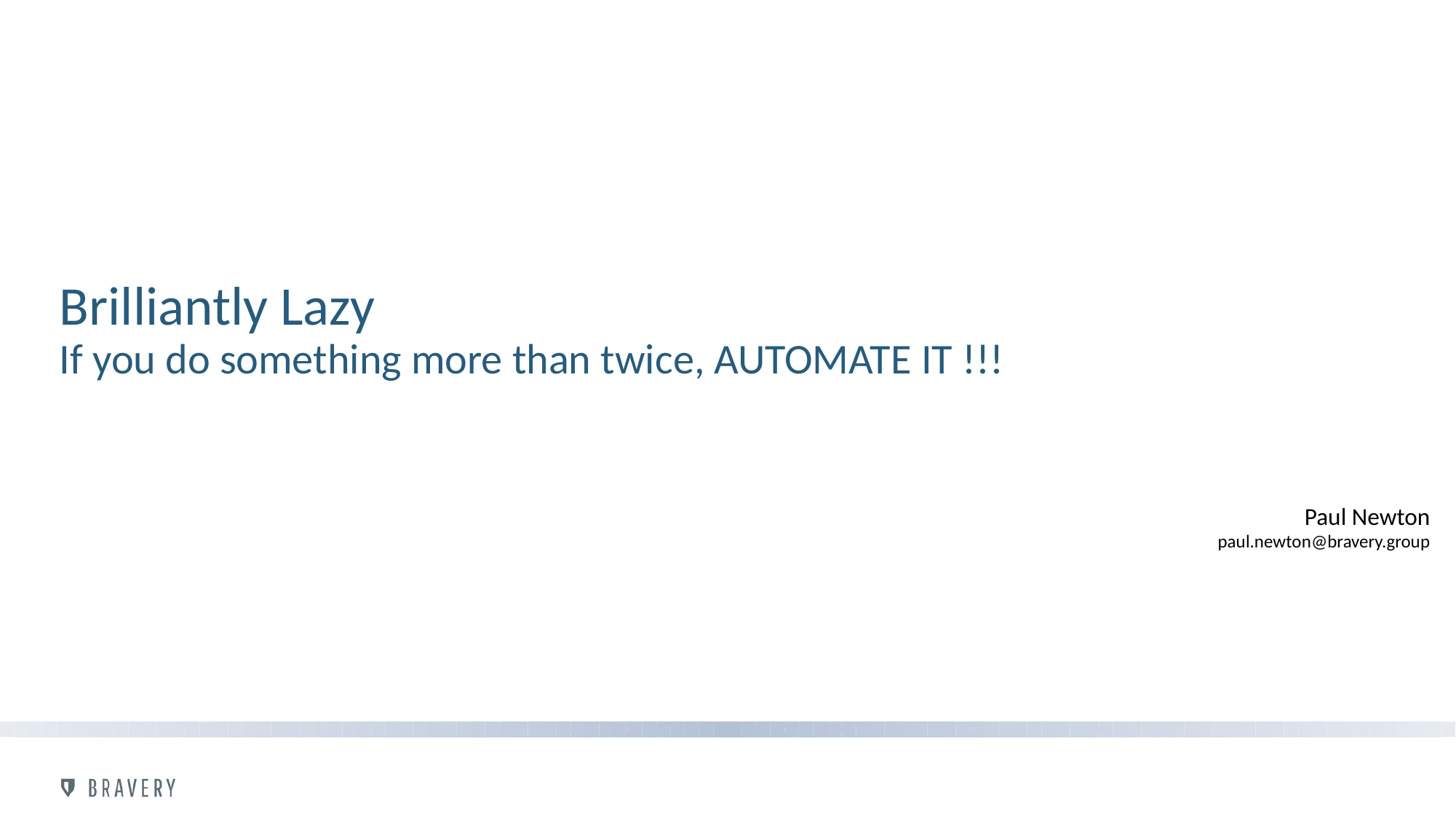

# Brilliantly Lazy If you do something more than twice, AUTOMATE IT !!!
Paul Newton
paul.newton@bravery.group